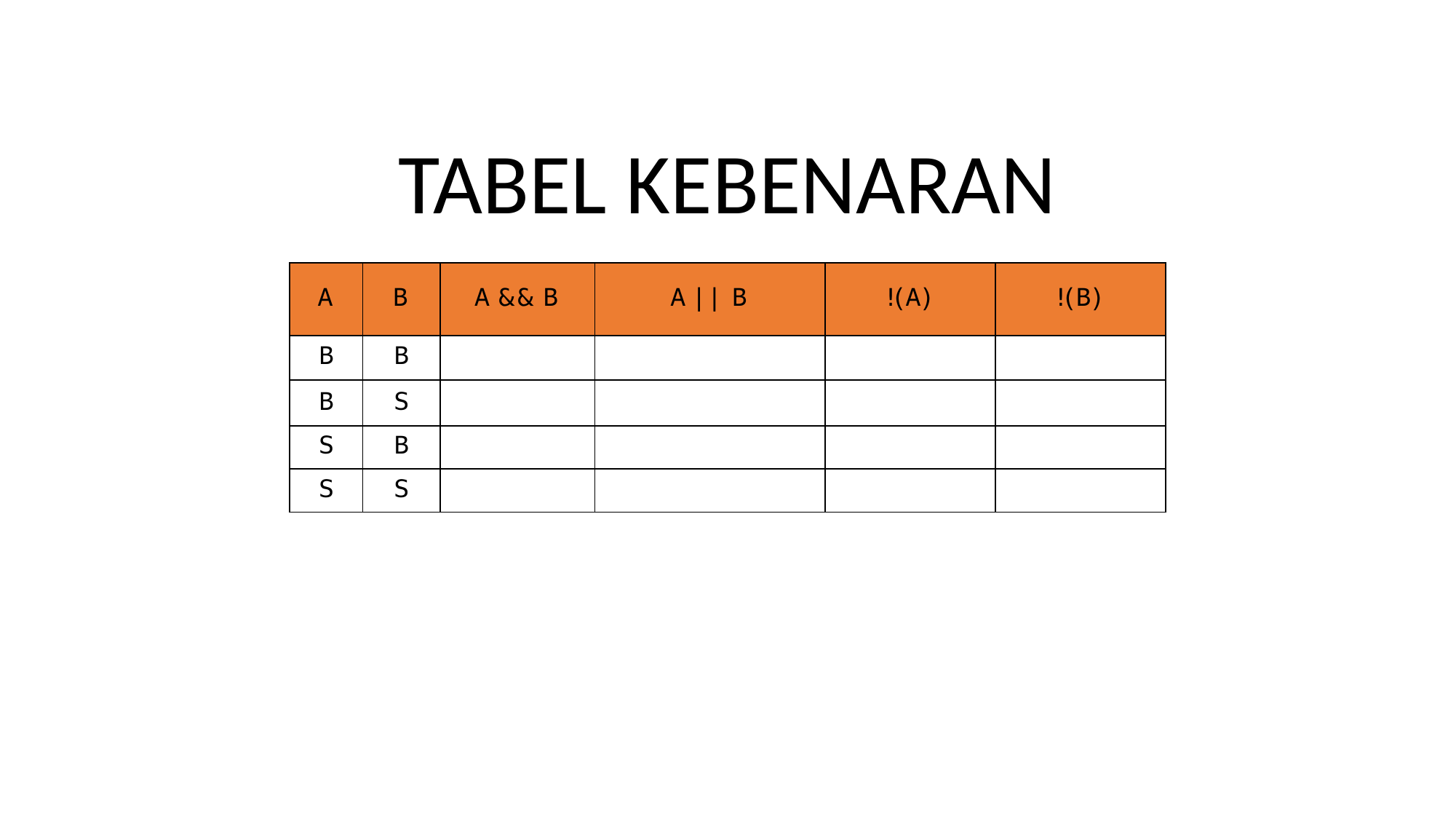

# TABEL KEBENARAN
| A | B | A && B | A || B | !(A) | !(B) |
| --- | --- | --- | --- | --- | --- |
| B | B |  |  |  |  |
| B | S |  |  |  |  |
| S | B |  |  |  |  |
| S | S |  |  |  |  |